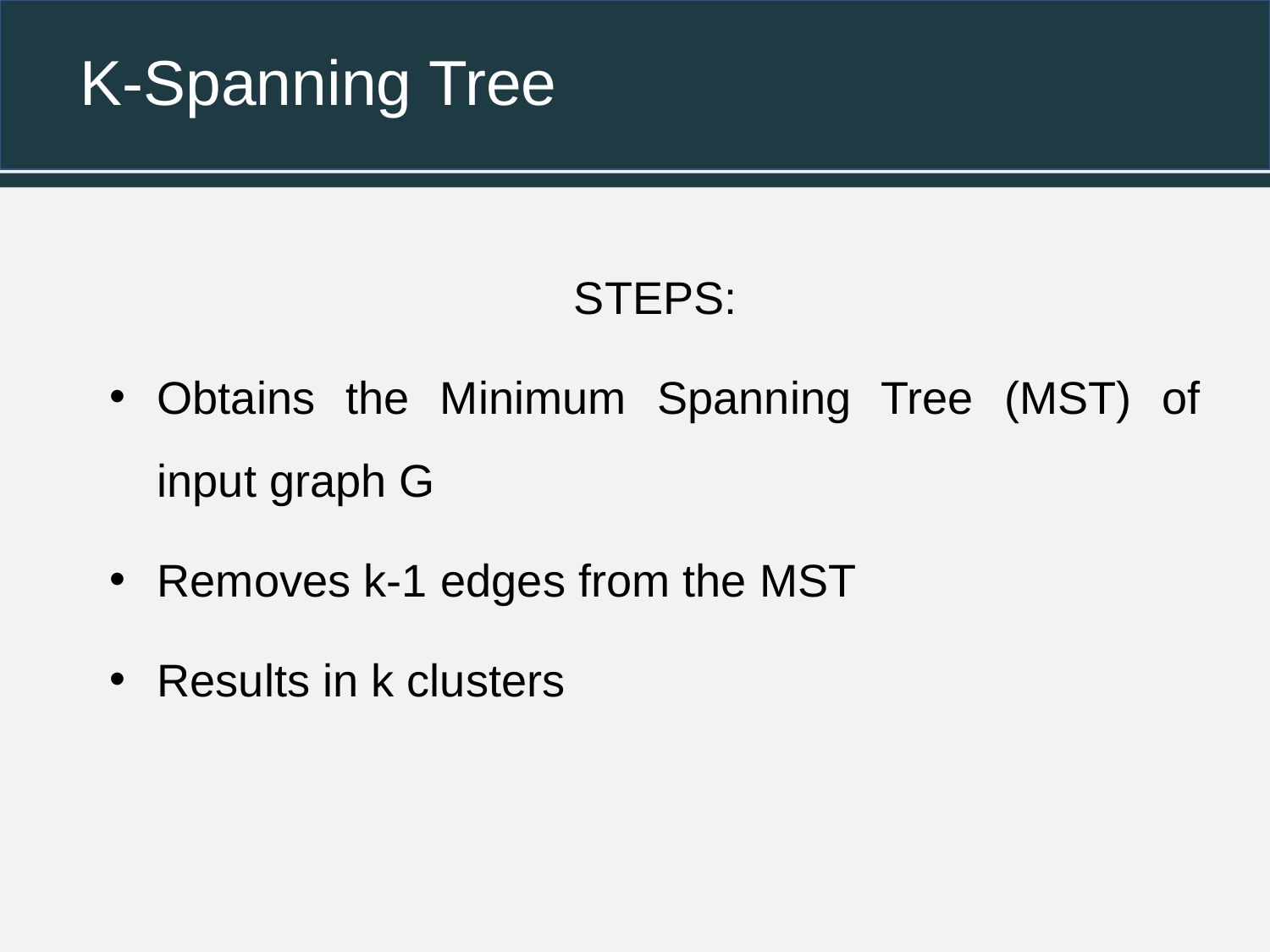

# K-Spanning Tree
STEPS:
Obtains the Minimum Spanning Tree (MST) of input graph G
Removes k-1 edges from the MST
Results in k clusters